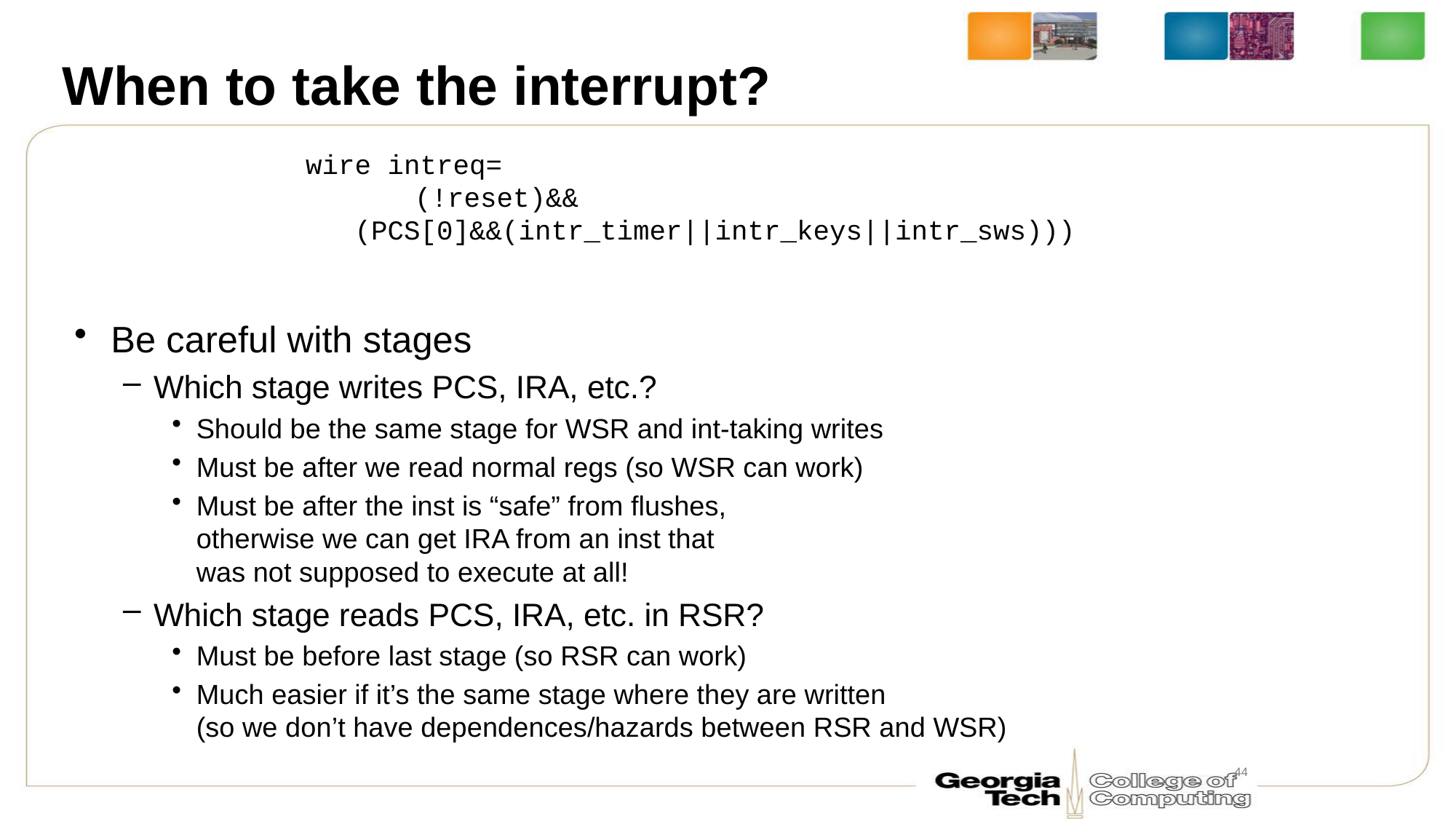

# When to take the interrupt?
wire intreq=
	(!reset)&&
   (PCS[0]&&(intr_timer||intr_keys||intr_sws)))

Be careful with stages
Which stage writes PCS, IRA, etc.?
Should be the same stage for WSR and int-taking writes
Must be after we read normal regs (so WSR can work)
Must be after the inst is “safe” from flushes,
otherwise we can get IRA from an inst that
was not supposed to execute at all!
Which stage reads PCS, IRA, etc. in RSR?
Must be before last stage (so RSR can work)
Much easier if it’s the same stage where they are written
(so we don’t have dependences/hazards between RSR and WSR)

44